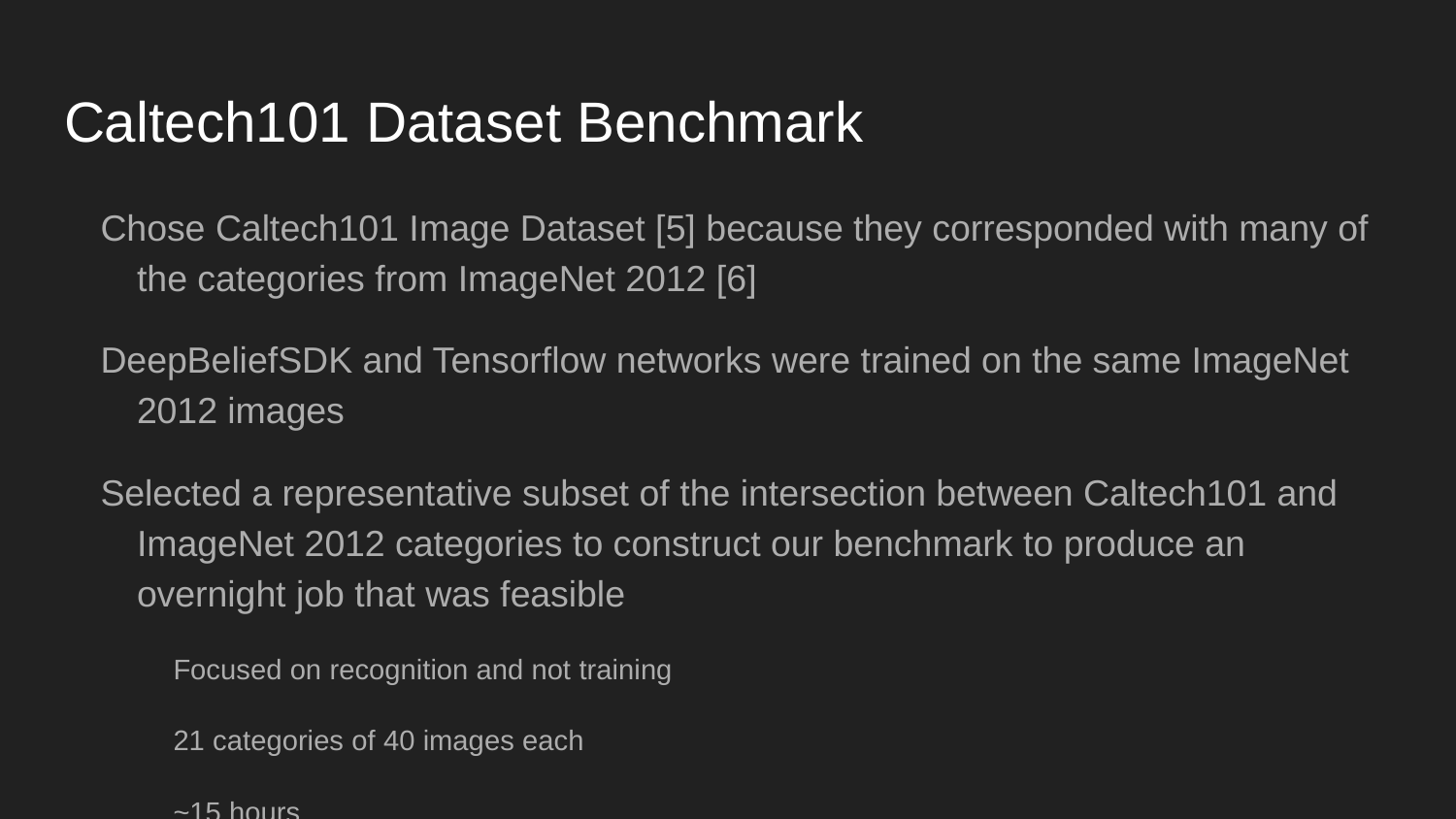

# Caltech101 Dataset Benchmark
Chose Caltech101 Image Dataset [5] because they corresponded with many of the categories from ImageNet 2012 [6]
DeepBeliefSDK and Tensorflow networks were trained on the same ImageNet 2012 images
Selected a representative subset of the intersection between Caltech101 and ImageNet 2012 categories to construct our benchmark to produce an overnight job that was feasible
Focused on recognition and not training
21 categories of 40 images each
~15 hours